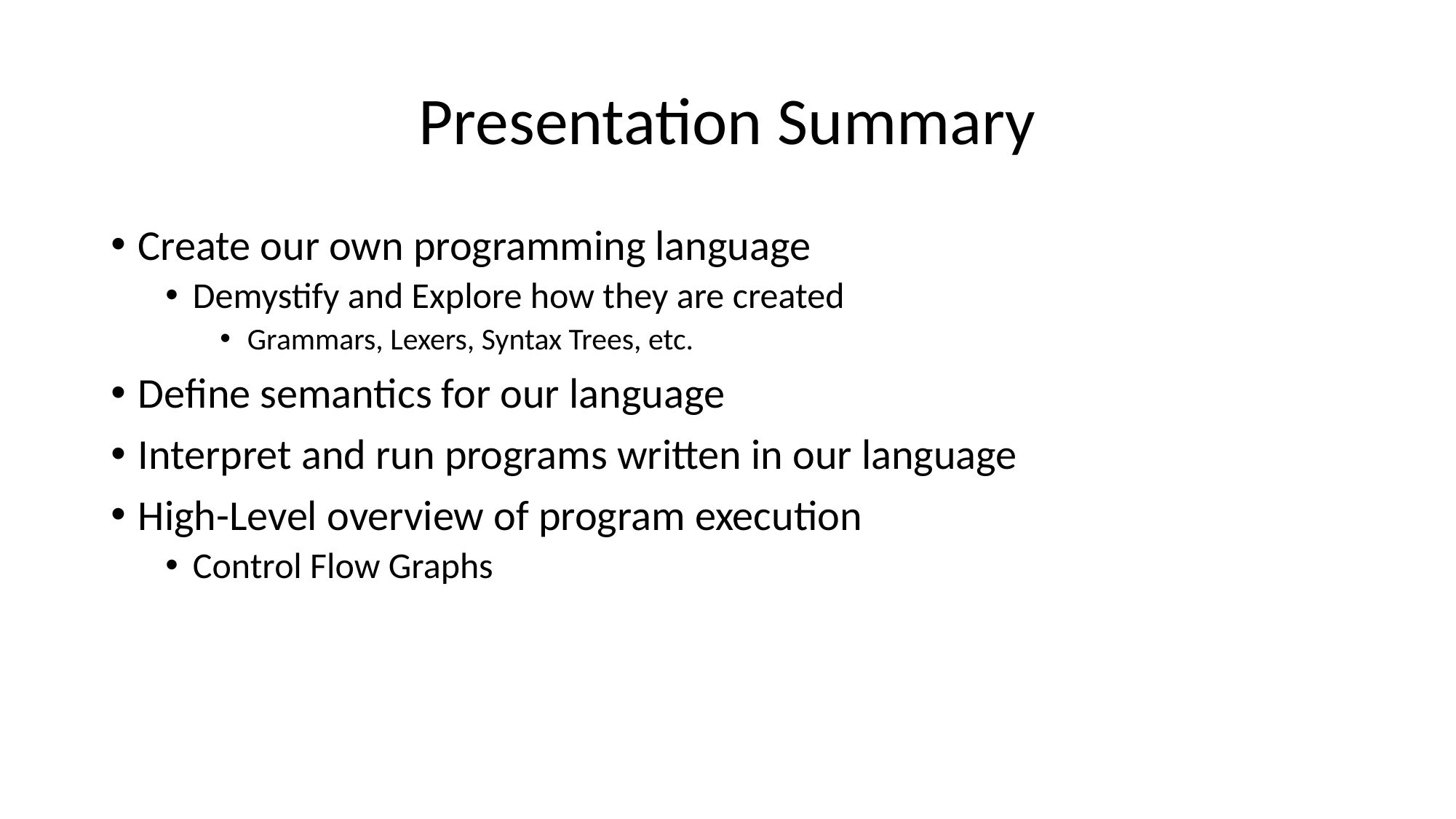

# Presentation Summary
Create our own programming language
Demystify and Explore how they are created
Grammars, Lexers, Syntax Trees, etc.
Define semantics for our language
Interpret and run programs written in our language
High-Level overview of program execution
Control Flow Graphs